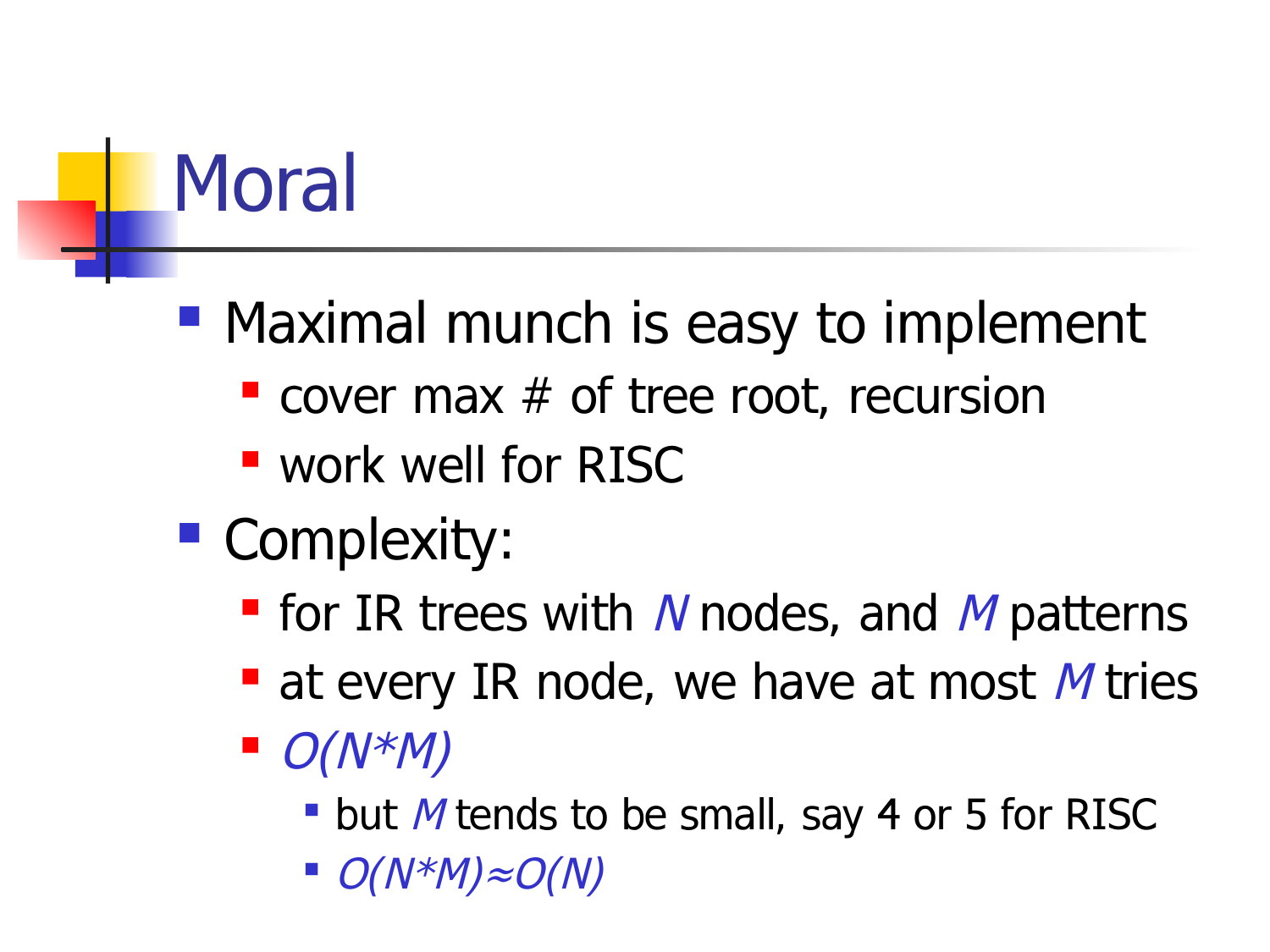

# Moral
Maximal munch is easy to implement
cover max # of tree root, recursion
work well for RISC
Complexity:
for IR trees with N nodes, and M patterns
at every IR node, we have at most M tries
O(N*M)
but M tends to be small, say 4 or 5 for RISC
O(N*M)≈O(N)